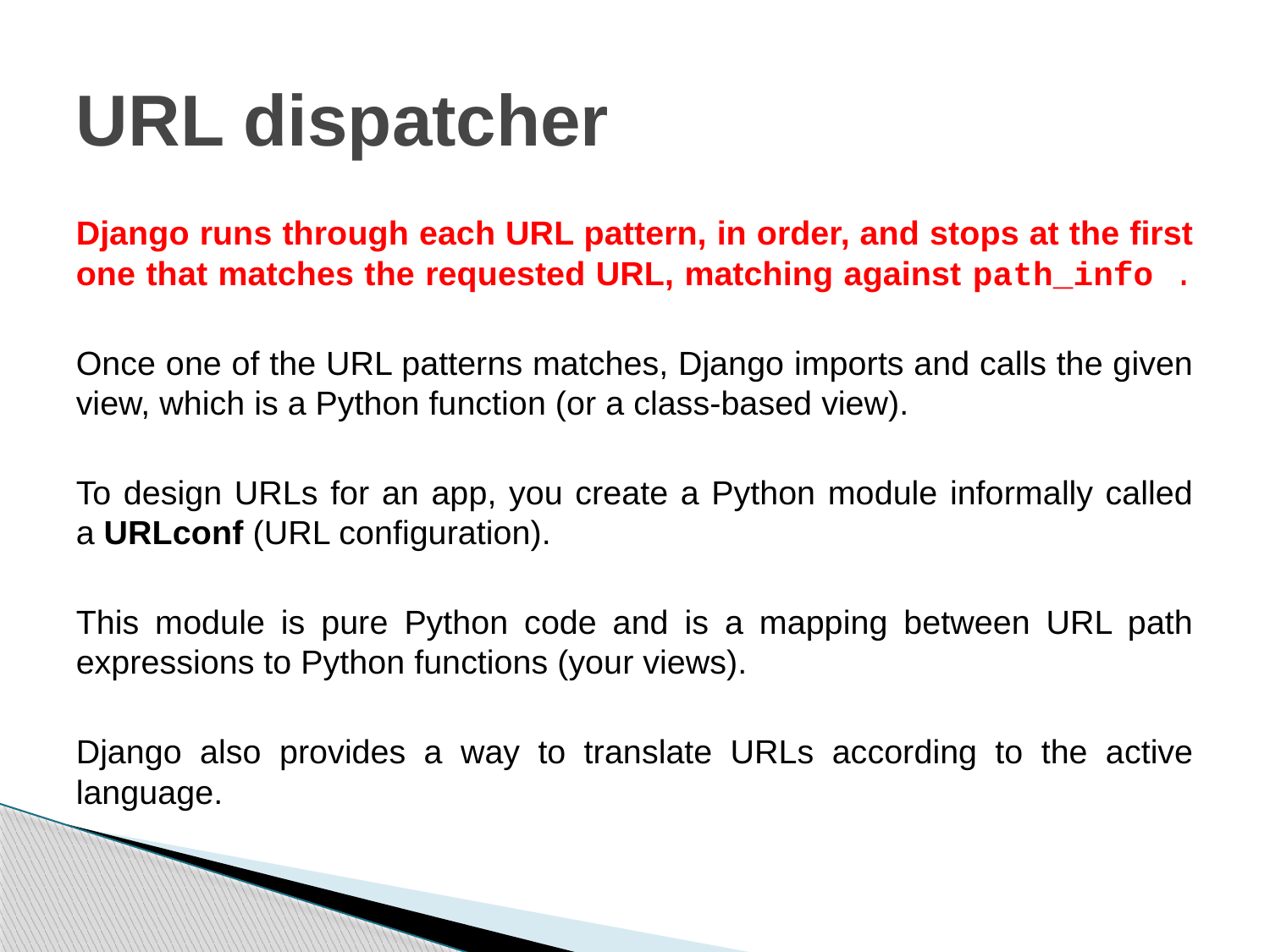

# URL dispatcher
Django runs through each URL pattern, in order, and stops at the first one that matches the requested URL, matching against path_info .

Once one of the URL patterns matches, Django imports and calls the given view, which is a Python function (or a class-based view).

To design URLs for an app, you create a Python module informally called a URLconf (URL configuration).

This module is pure Python code and is a mapping between URL path expressions to Python functions (your views).

Django also provides a way to translate URLs according to the active language.